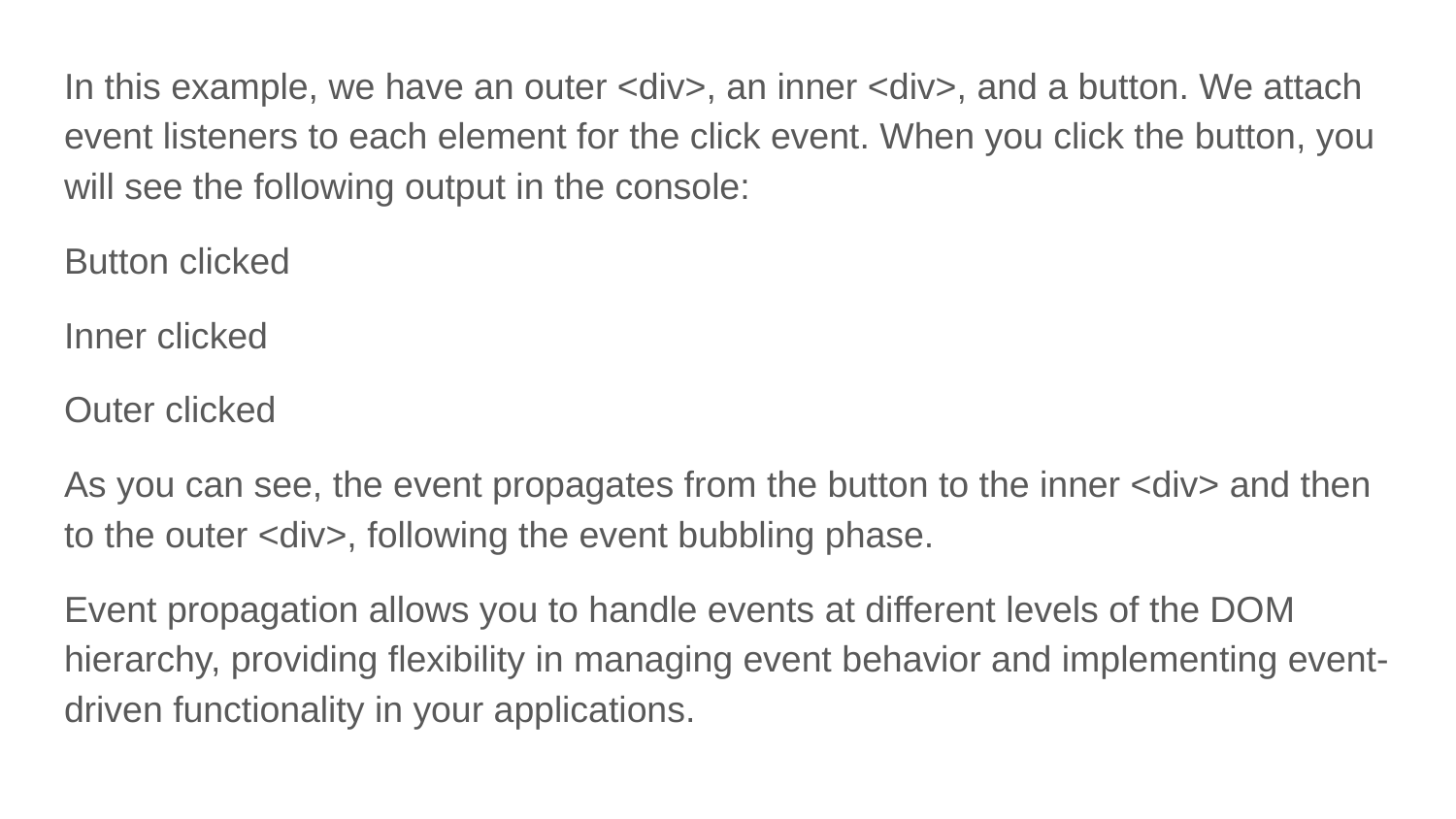

In this example, we have an outer <div>, an inner <div>, and a button. We attach event listeners to each element for the click event. When you click the button, you will see the following output in the console:
Button clicked
Inner clicked
Outer clicked
As you can see, the event propagates from the button to the inner <div> and then to the outer <div>, following the event bubbling phase.
Event propagation allows you to handle events at different levels of the DOM hierarchy, providing flexibility in managing event behavior and implementing event-driven functionality in your applications.